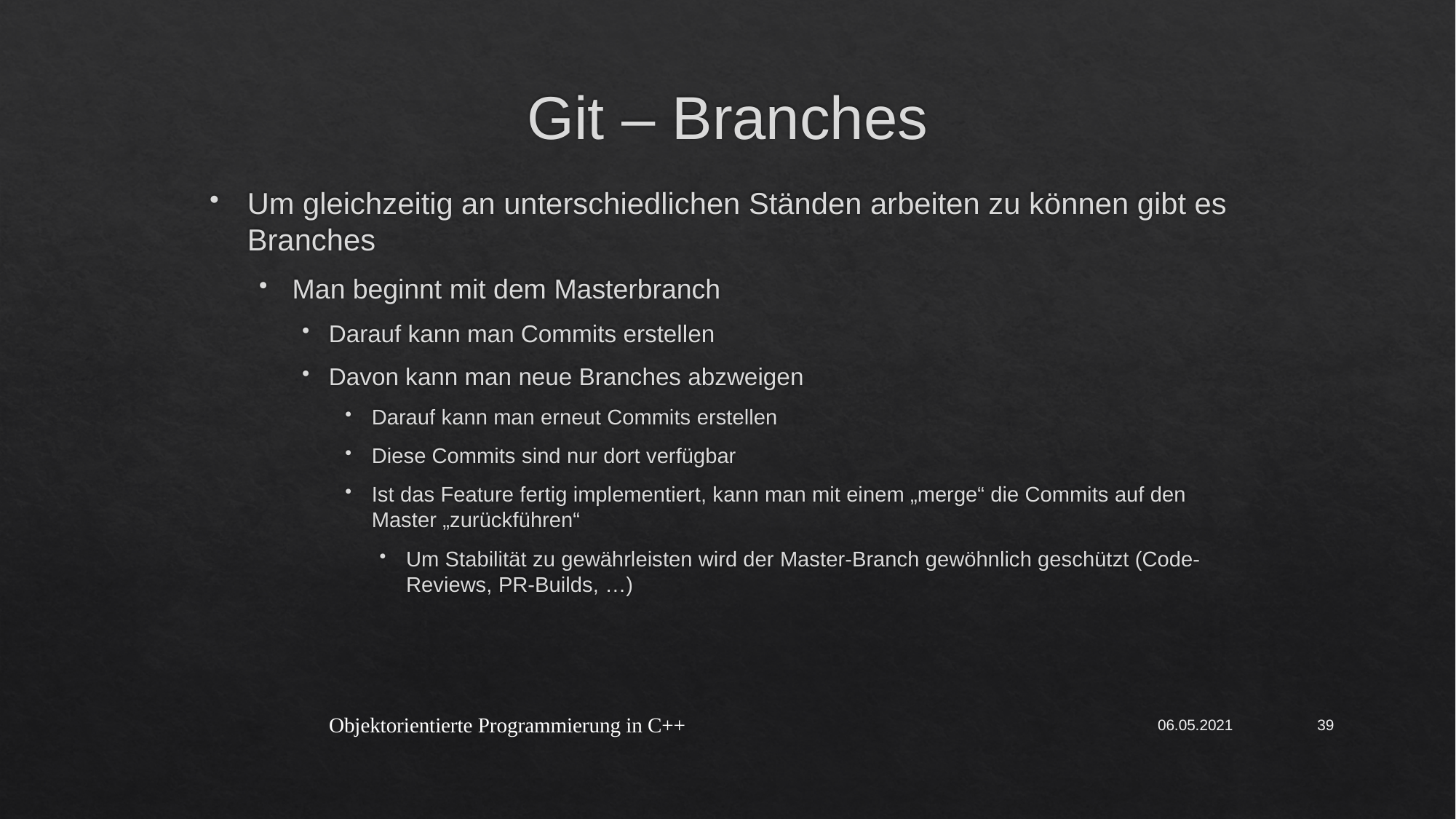

# Git – Branches
Um gleichzeitig an unterschiedlichen Ständen arbeiten zu können gibt es Branches
Man beginnt mit dem Masterbranch
Darauf kann man Commits erstellen
Davon kann man neue Branches abzweigen
Darauf kann man erneut Commits erstellen
Diese Commits sind nur dort verfügbar
Ist das Feature fertig implementiert, kann man mit einem „merge“ die Commits auf den Master „zurückführen“
Um Stabilität zu gewährleisten wird der Master-Branch gewöhnlich geschützt (Code-Reviews, PR-Builds, …)

Objektorientierte Programmierung in C++
06.05.2021
39